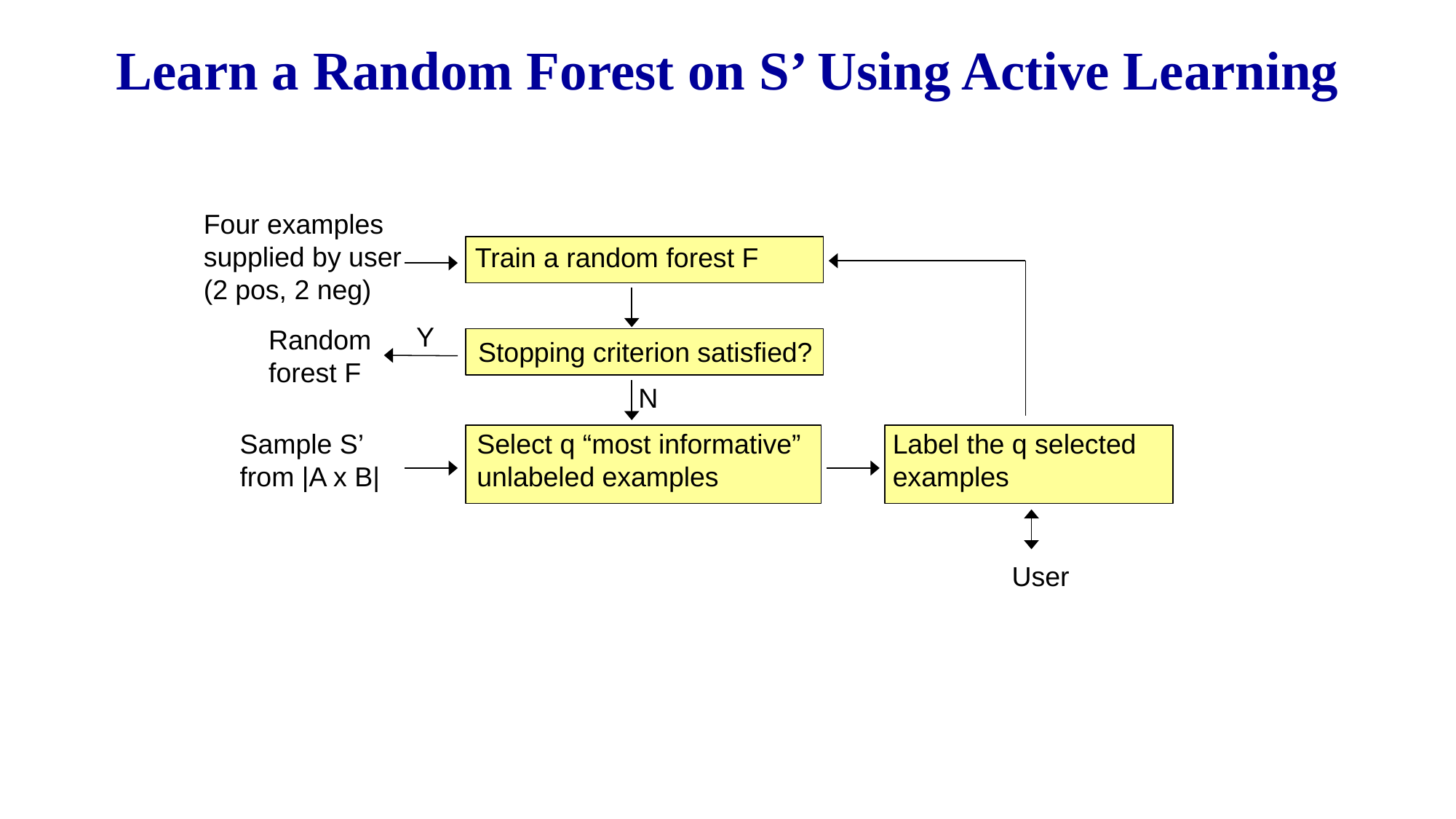

# Learn a Random Forest on S’ Using Active Learning
Four examples
supplied by user
(2 pos, 2 neg)
Train a random forest F

Y
Random
forest F

Stopping criterion satisfied?
N
Sample S’
from |A x B|
Select q “most informative”
unlabeled examples
Label the q selected
examples

User